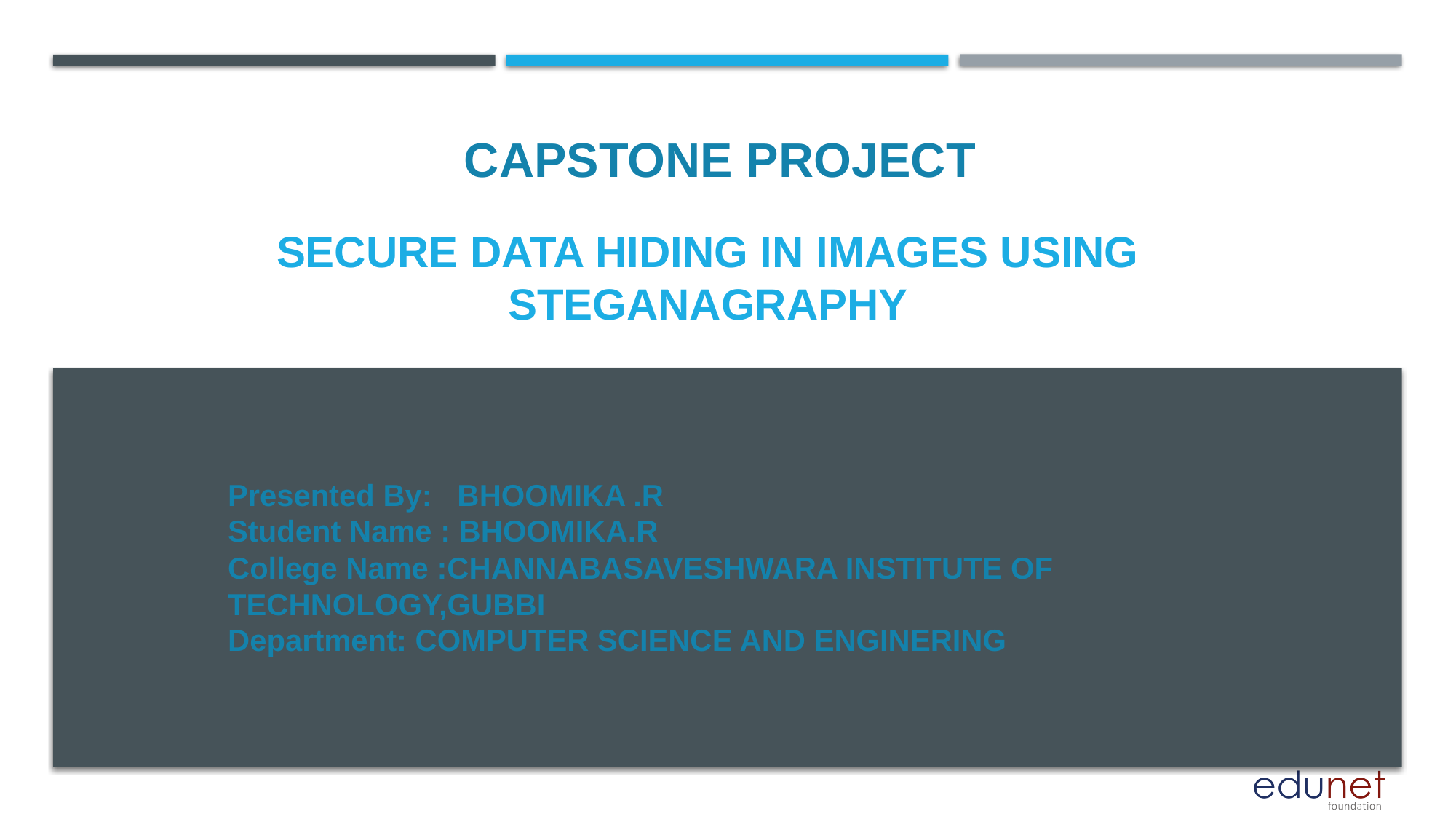

CAPSTONE PROJECT
# SECURE DATA HIDING IN IMAGES USING STEGANAGRAPHY
Presented By:   BHOOMIKA .R
Student Name : BHOOMIKA.R
College Name :CHANNABASAVESHWARA INSTITUTE OF TECHNOLOGY,GUBBI
Department: COMPUTER SCIENCE AND ENGINERING